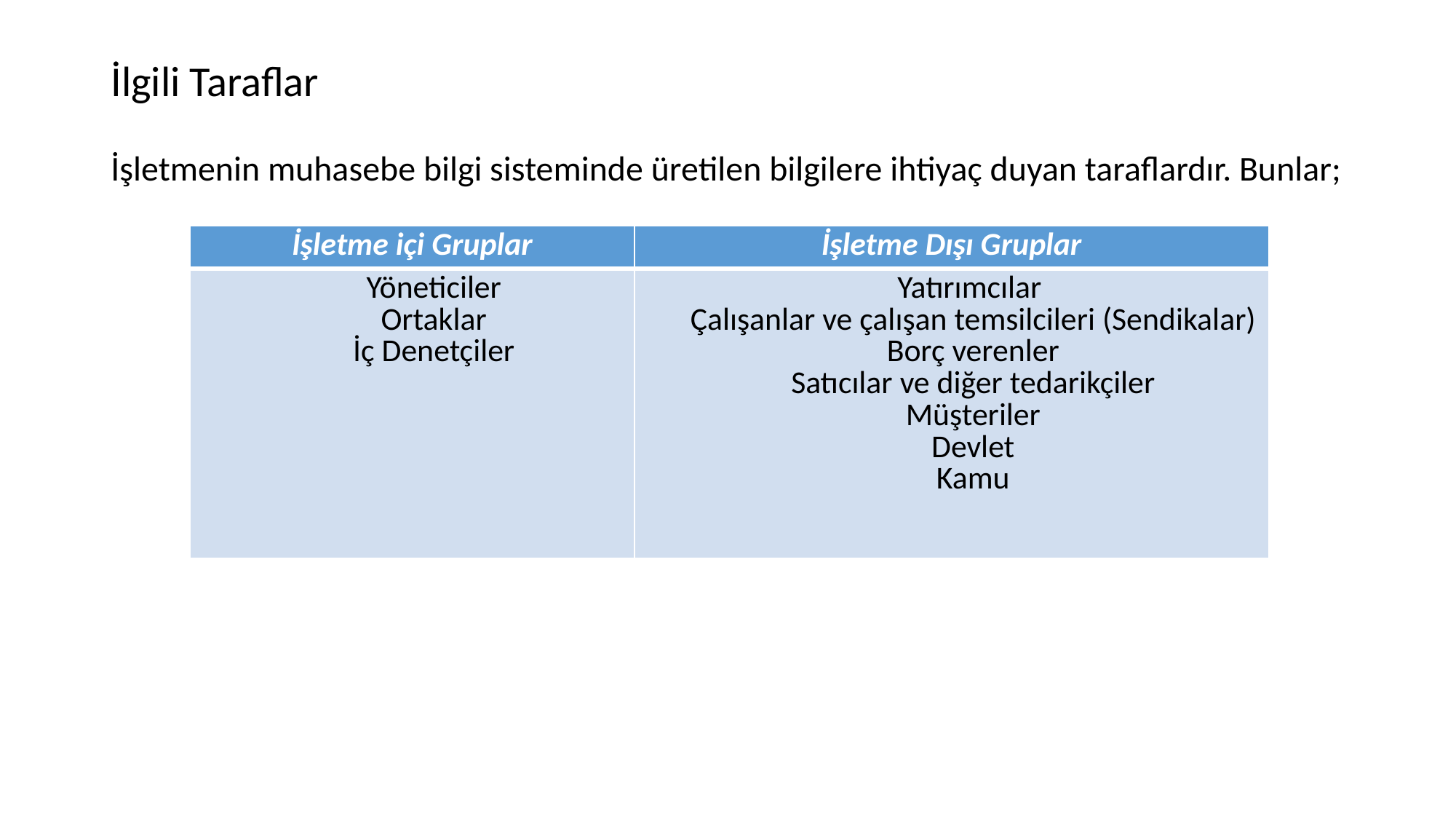

# İlgili Taraflar
İşletmenin muhasebe bilgi sisteminde üretilen bilgilere ihtiyaç duyan taraflardır. Bunlar;

| İşletme içi Gruplar | İşletme Dışı Gruplar |
| --- | --- |
| Yöneticiler Ortaklar İç Denetçiler | Yatırımcılar Çalışanlar ve çalışan temsilcileri (Sendikalar) Borç verenler Satıcılar ve diğer tedarikçiler Müşteriler Devlet Kamu |